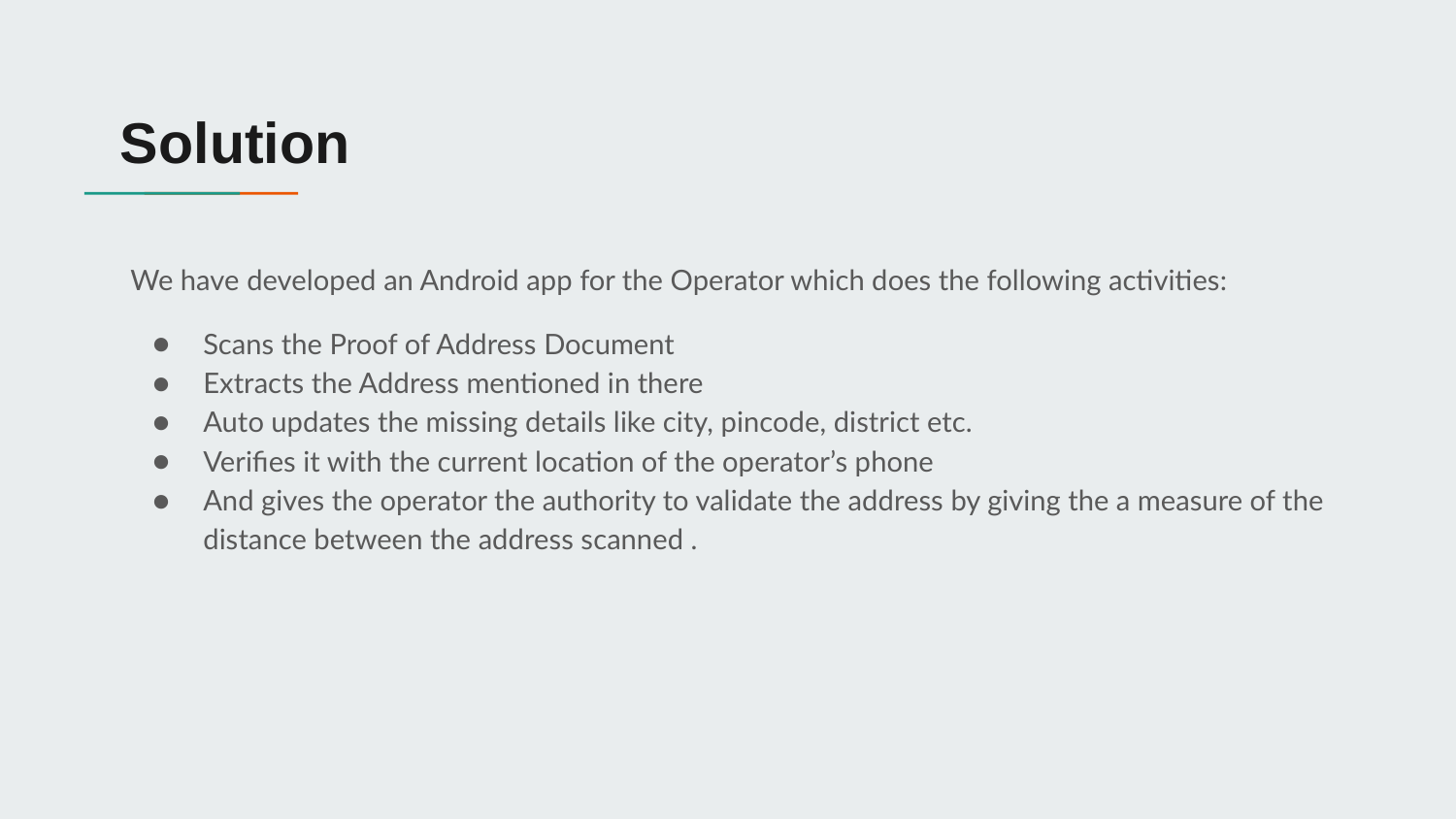

# Solution
We have developed an Android app for the Operator which does the following activities:
Scans the Proof of Address Document
Extracts the Address mentioned in there
Auto updates the missing details like city, pincode, district etc.
Verifies it with the current location of the operator’s phone
And gives the operator the authority to validate the address by giving the a measure of the distance between the address scanned .